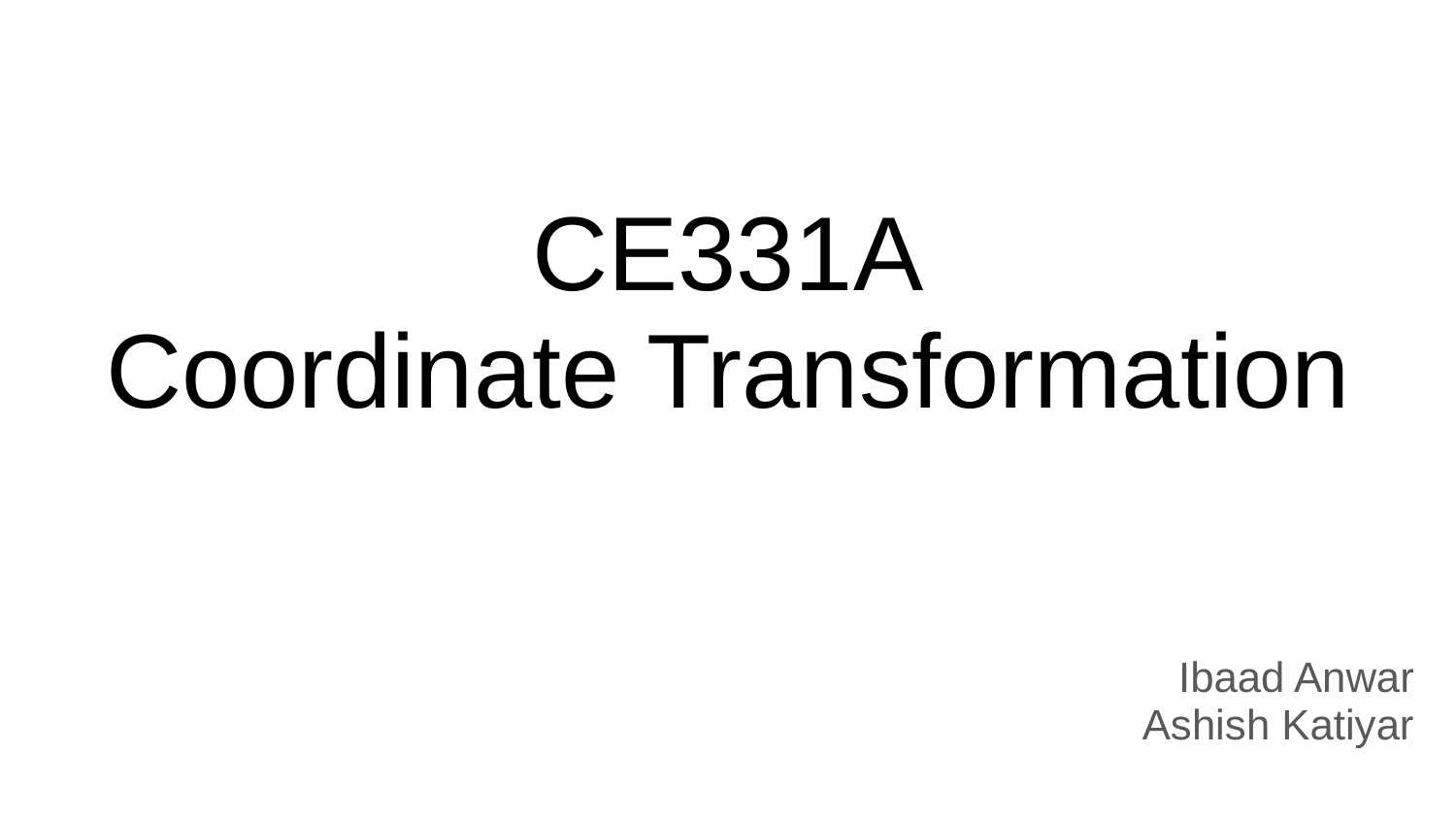

# CE331A Coordinate Transformation
Ibaad Anwar
Ashish Katiyar